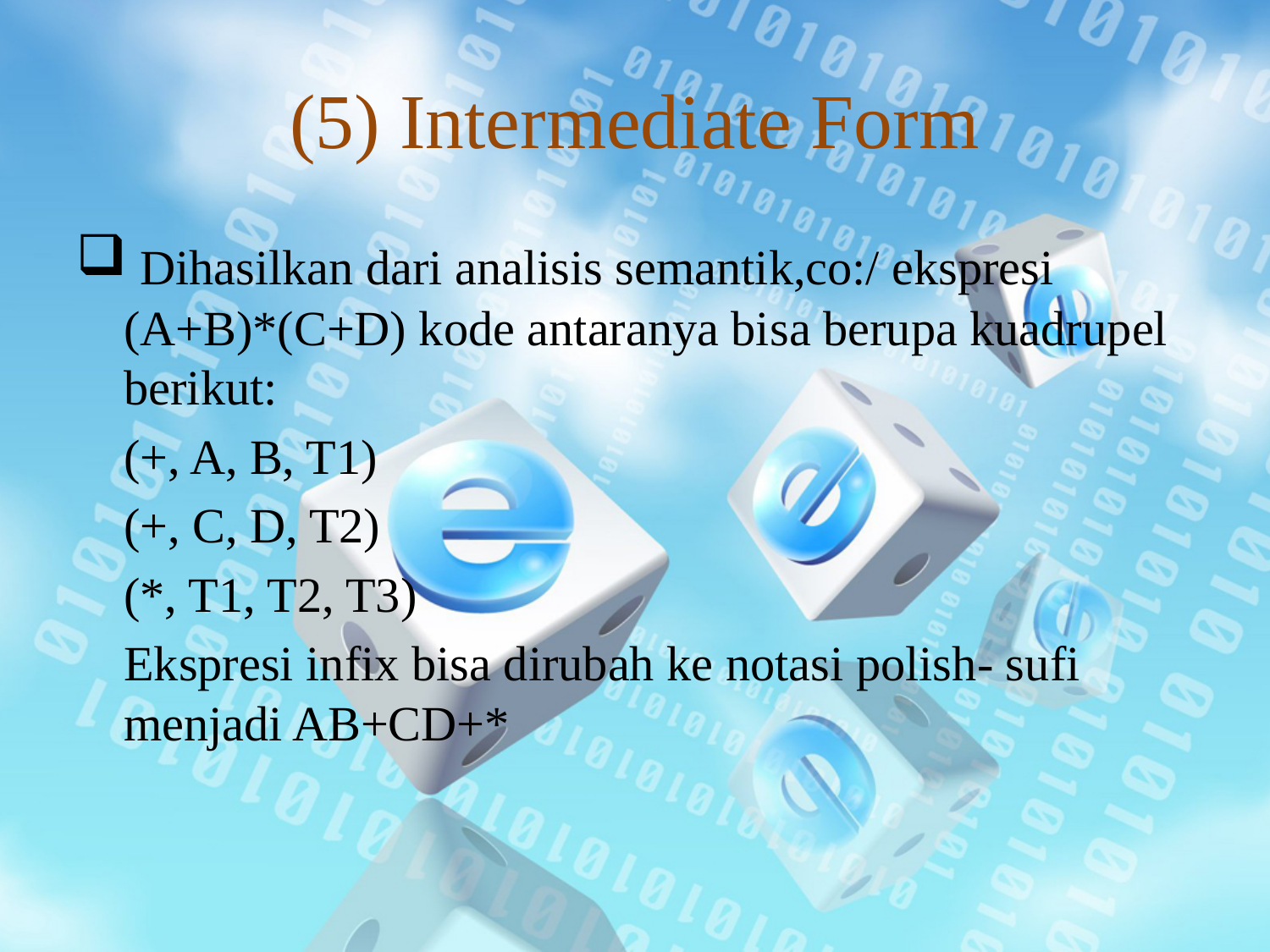

# (5) Intermediate Form
 Dihasilkan dari analisis semantik,co:/ ekspresi (A+B)*(C+D) kode antaranya bisa berupa kuadrupel berikut:
	(+, A, B, T1)
	(+, C, D, T2)
	(*, T1, T2, T3)
	Ekspresi infix bisa dirubah ke notasi polish- sufi menjadi AB+CD+*